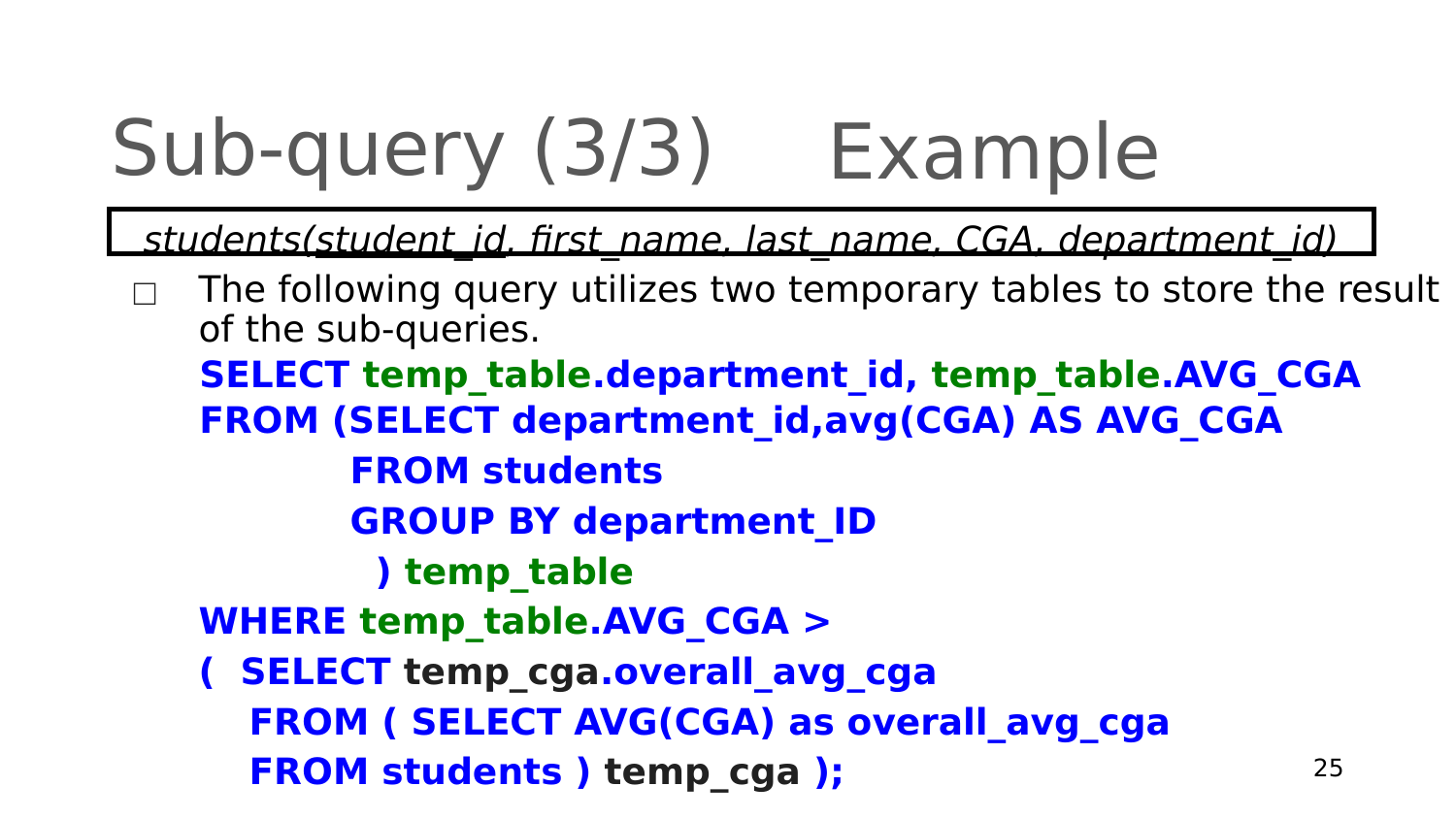

Sub-query (3/3)
Example
students(student_id, first_name, last_name, CGA, department_id)
The following query utilizes two temporary tables to store the result of the sub-queries.
      SELECT temp_table.department_id, temp_table.AVG_CGA
      FROM (SELECT department_id,avg(CGA) AS AVG_CGA
            FROM students
            GROUP BY department_ID
              ) temp_table
WHERE temp_table.AVG_CGA >
(  SELECT temp_cga.overall_avg_cga
    FROM ( SELECT AVG(CGA) as overall_avg_cga
    FROM students ) temp_cga );

25